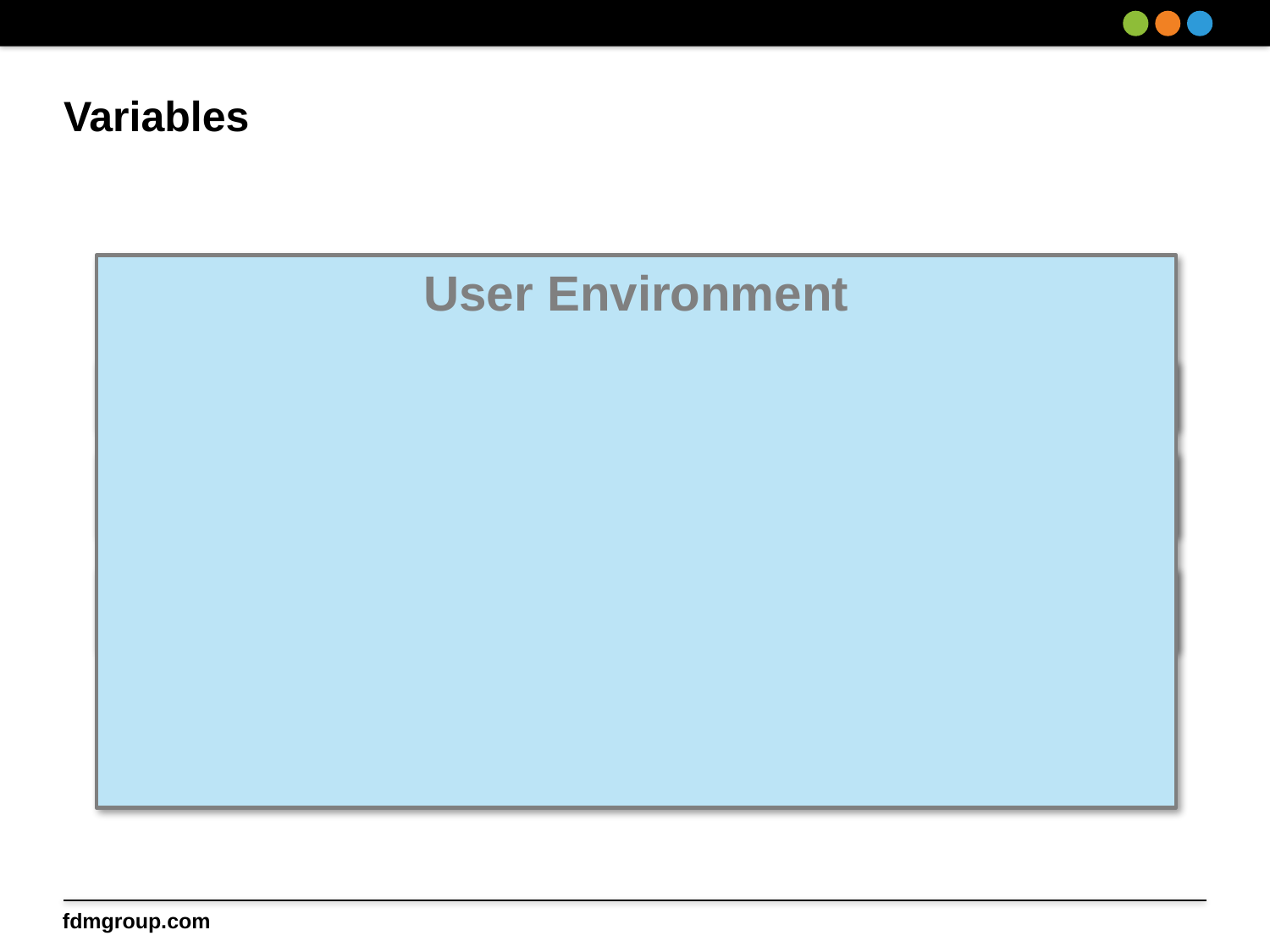

# Variables
User Environment
Start up files
Variables
Aliases